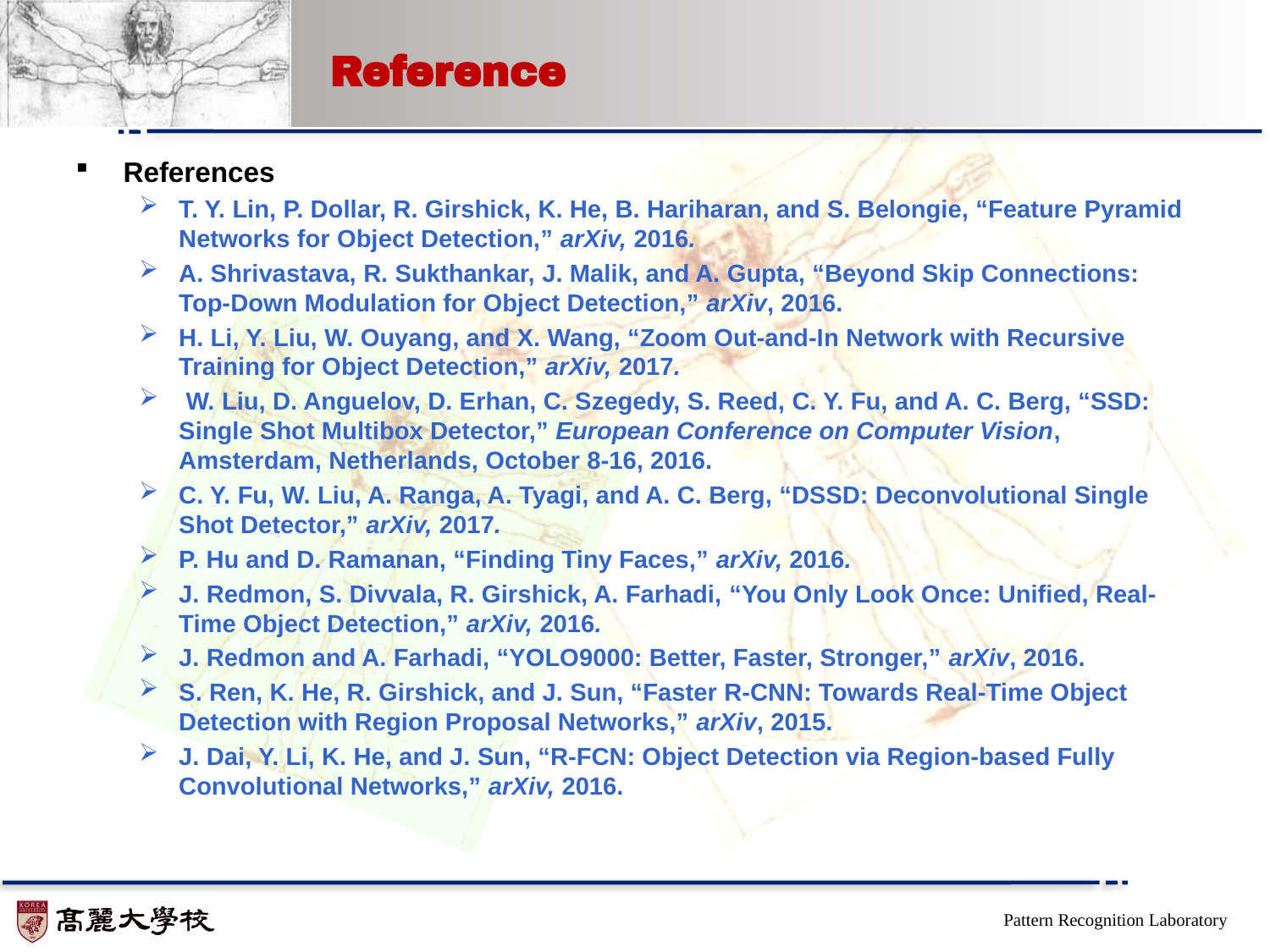

# Reference
References
T. Y. Lin, P. Dollar, R. Girshick, K. He, B. Hariharan, and S. Belongie, “Feature Pyramid Networks for Object Detection,” arXiv, 2016.
A. Shrivastava, R. Sukthankar, J. Malik, and A. Gupta, “Beyond Skip Connections: Top-Down Modulation for Object Detection,” arXiv, 2016.
H. Li, Y. Liu, W. Ouyang, and X. Wang, “Zoom Out-and-In Network with Recursive Training for Object Detection,” arXiv, 2017.
 W. Liu, D. Anguelov, D. Erhan, C. Szegedy, S. Reed, C. Y. Fu, and A. C. Berg, “SSD: Single Shot Multibox Detector,” European Conference on Computer Vision, Amsterdam, Netherlands, October 8-16, 2016.
C. Y. Fu, W. Liu, A. Ranga, A. Tyagi, and A. C. Berg, “DSSD: Deconvolutional Single Shot Detector,” arXiv, 2017.
P. Hu and D. Ramanan, “Finding Tiny Faces,” arXiv, 2016.
J. Redmon, S. Divvala, R. Girshick, A. Farhadi, “You Only Look Once: Unified, Real-Time Object Detection,” arXiv, 2016.
J. Redmon and A. Farhadi, “YOLO9000: Better, Faster, Stronger,” arXiv, 2016.
S. Ren, K. He, R. Girshick, and J. Sun, “Faster R-CNN: Towards Real-Time Object Detection with Region Proposal Networks,” arXiv, 2015.
J. Dai, Y. Li, K. He, and J. Sun, “R-FCN: Object Detection via Region-based Fully Convolutional Networks,” arXiv, 2016.